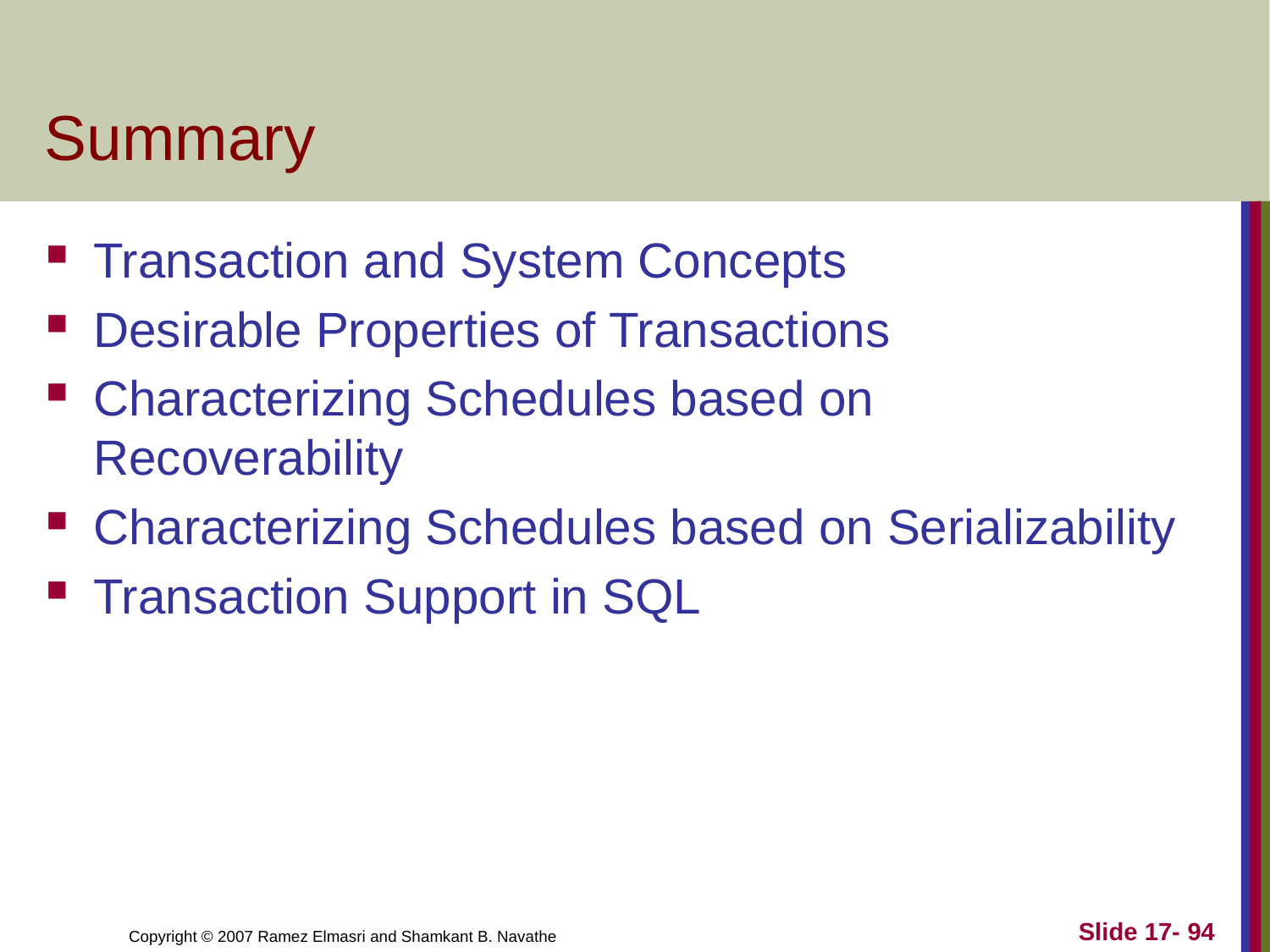

# Summary
Transaction and System Concepts
Desirable Properties of Transactions
Characterizing Schedules based on Recoverability
Characterizing Schedules based on Serializability
Transaction Support in SQL

Slide 17- 94